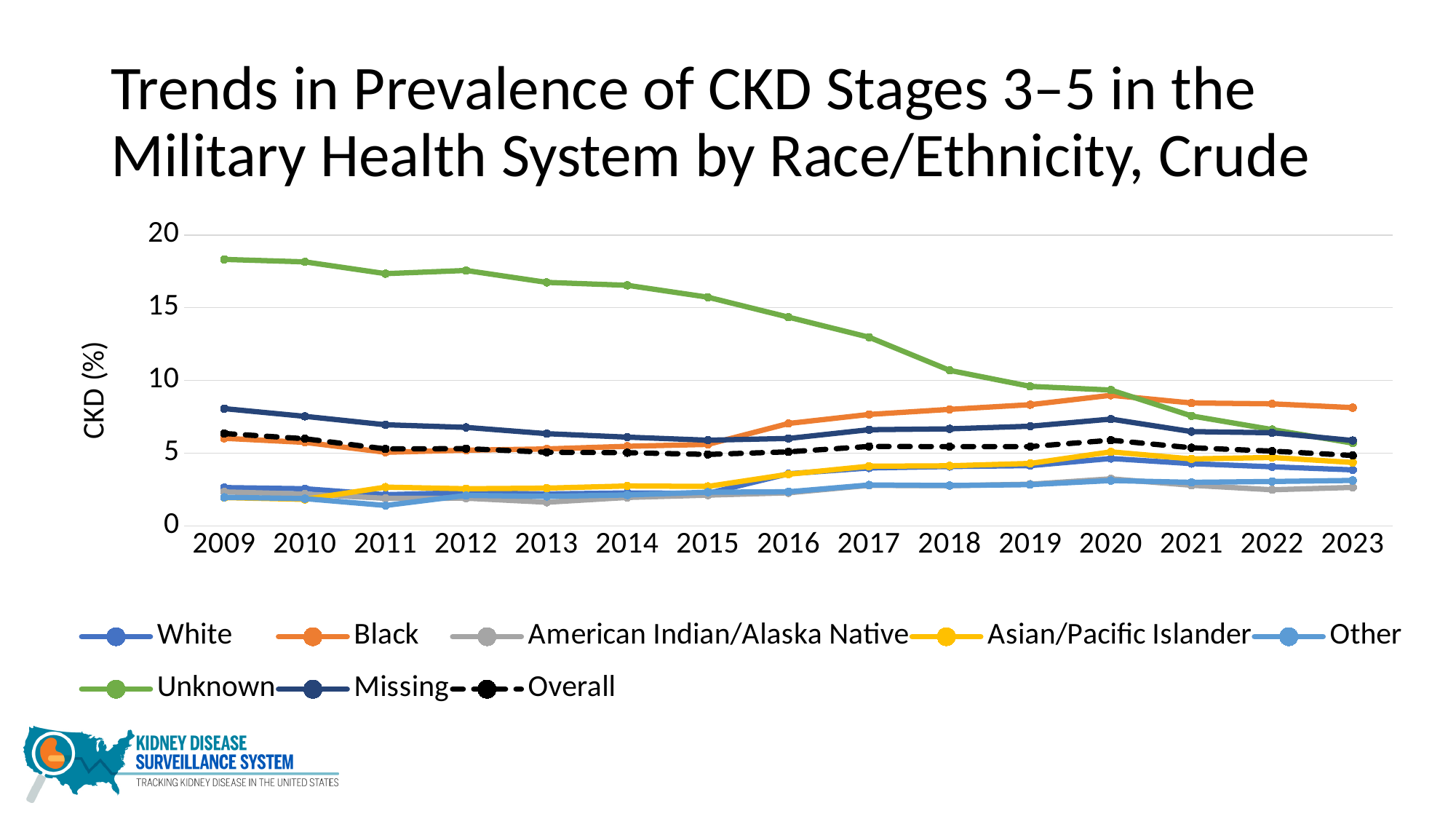

# Trends in Prevalence of CKD Stages 3–5 in the Military Health System by Race/Ethnicity, Crude

### Chart

| Category | White | Black | American Indian/Alaska Native | Asian/Pacific Islander | Other | Unknown | Missing | Overall |
|---|---|---|---|---|---|---|---|---|
| 2009 | 2.63 | 6.02 | 2.33 | 1.94 | 1.96 | 18.32 | 8.06 | 6.35 |
| 2010 | 2.55 | 5.74 | 2.18 | 1.82 | 1.87 | 18.15 | 7.53 | 5.99 |
| 2011 | 2.14 | 5.06 | 1.89 | 2.66 | 1.4 | 17.34 | 6.95 | 5.29 |
| 2012 | 2.28 | 5.2 | 1.9 | 2.55 | 2.09 | 17.56 | 6.77 | 5.31 |
| 2013 | 2.19 | 5.29 | 1.62 | 2.59 | 2.02 | 16.74 | 6.34 | 5.06 |
| 2014 | 2.26 | 5.47 | 1.95 | 2.74 | 2.12 | 16.54 | 6.1 | 5.03 |
| 2015 | 2.23 | 5.6 | 2.11 | 2.71 | 2.31 | 15.72 | 5.89 | 4.91 |
| 2016 | 3.58 | 7.04 | 2.27 | 3.55 | 2.34 | 14.35 | 6.01 | 5.09 |
| 2017 | 3.98 | 7.66 | 2.78 | 4.1 | 2.81 | 12.97 | 6.61 | 5.46 |
| 2018 | 4.08 | 8.01 | 2.76 | 4.13 | 2.77 | 10.69 | 6.67 | 5.45 |
| 2019 | 4.14 | 8.33 | 2.86 | 4.29 | 2.83 | 9.59 | 6.85 | 5.45 |
| 2020 | 4.63 | 8.98 | 3.23 | 5.09 | 3.11 | 9.34 | 7.34 | 5.89 |
| 2021 | 4.28 | 8.45 | 2.79 | 4.6 | 2.99 | 7.56 | 6.48 | 5.37 |
| 2022 | 4.06 | 8.39 | 2.48 | 4.7 | 3.05 | 6.62 | 6.4 | 5.14 |
| 2023 | 3.85 | 8.13 | 2.64 | 4.36 | 3.12 | 5.69 | 5.87 | 4.84 |